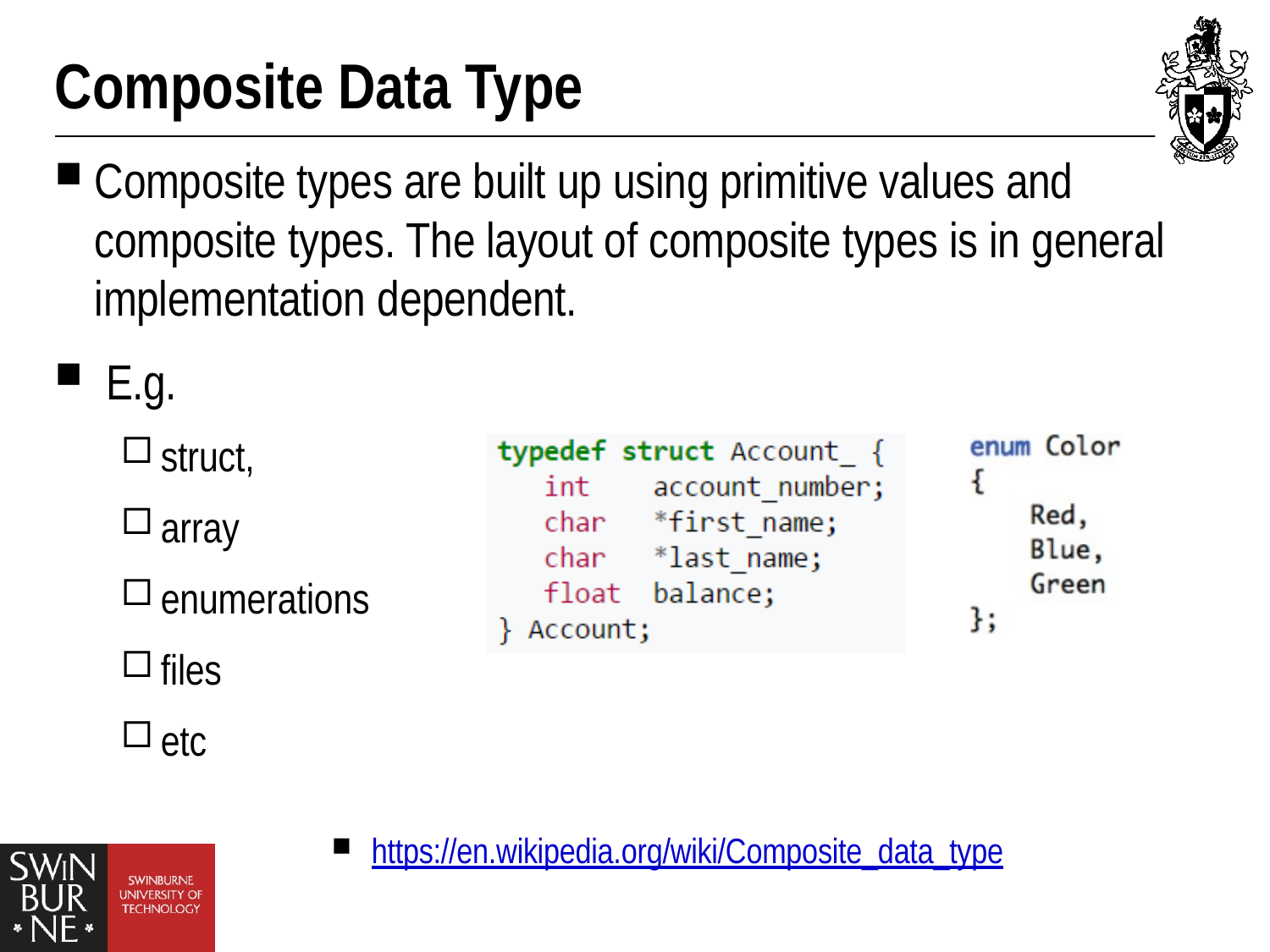

# Composite Data Type
Composite types are built up using primitive values and  composite types. The layout of composite types is in general  implementation dependent.
E.g.
struct,
array
enumerations
files
etc

https://en.wikipedia.org/wiki/Composite_data_type